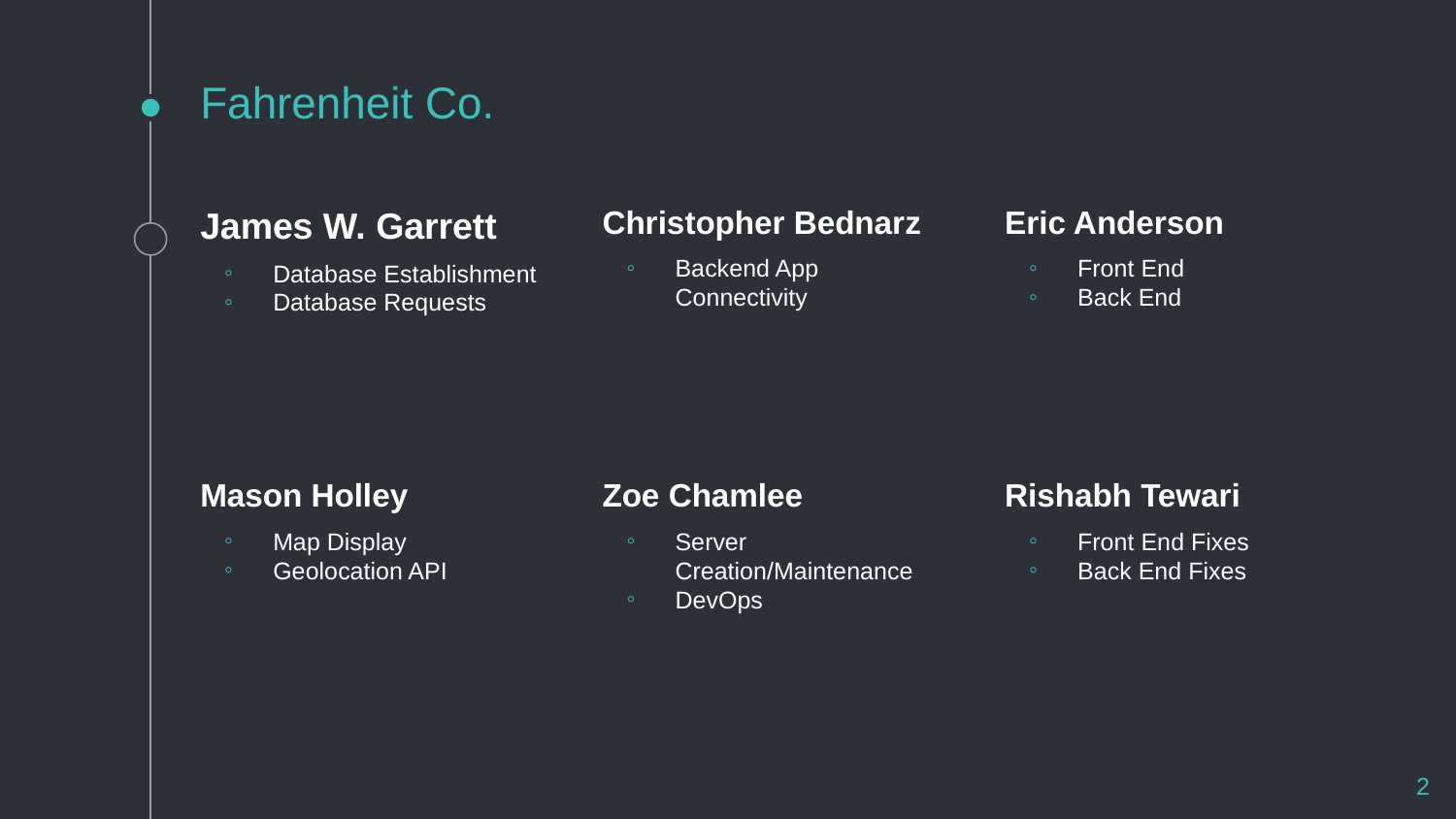

# Fahrenheit Co.
James W. Garrett
Database Establishment
Database Requests
Christopher Bednarz
Backend App Connectivity
Eric Anderson
Front End
Back End
Mason Holley
Map Display
Geolocation API
Zoe Chamlee
Server Creation/Maintenance
DevOps
Rishabh Tewari
Front End Fixes
Back End Fixes
2